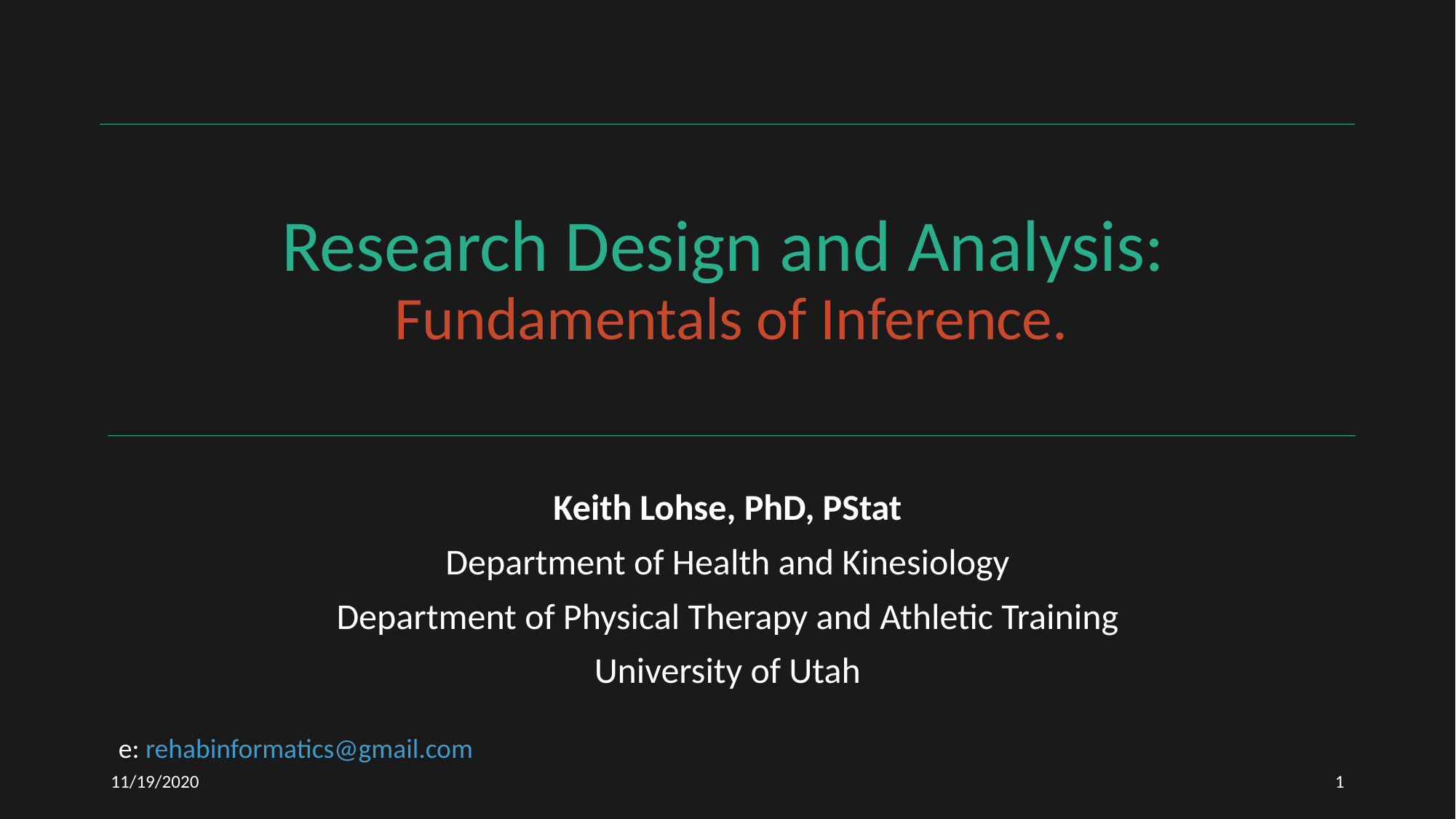

# Research Design and Analysis: Fundamentals of Inference.
Keith Lohse, PhD, PStat
Department of Health and Kinesiology
Department of Physical Therapy and Athletic Training
University of Utah

e: rehabinformatics@gmail.com
11/19/2020
1